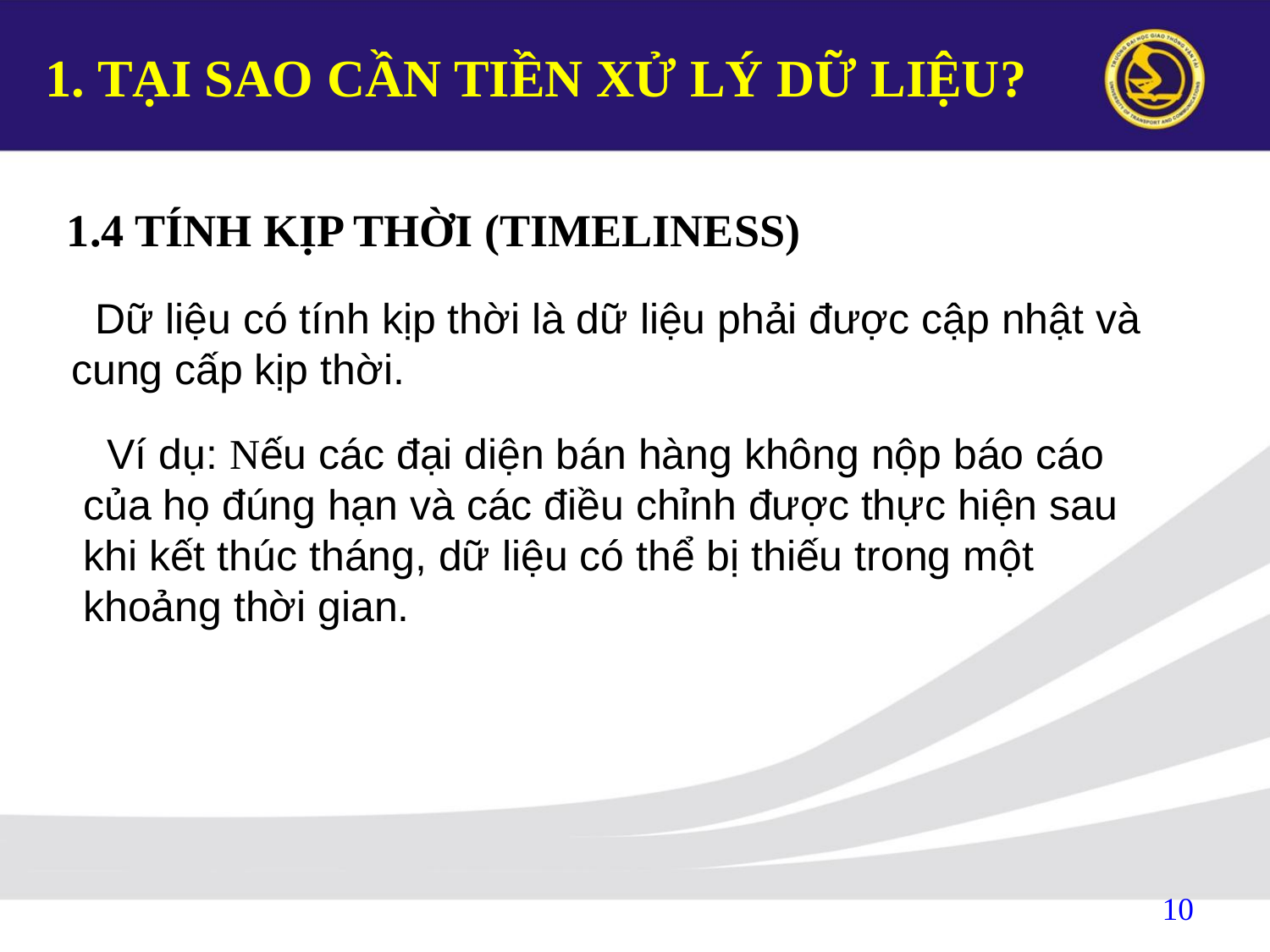

1. TẠI SAO CẦN TIỀN XỬ LÝ DỮ LIỆU?
1.4 TÍNH KỊP THỜI (TIMELINESS)
  Dữ liệu có tính kịp thời là dữ liệu phải được cập nhật và cung cấp kịp thời.
  Ví dụ: Nếu các đại diện bán hàng không nộp báo cáo của họ đúng hạn và các điều chỉnh được thực hiện sau khi kết thúc tháng, dữ liệu có thể bị thiếu trong một khoảng thời gian.
10